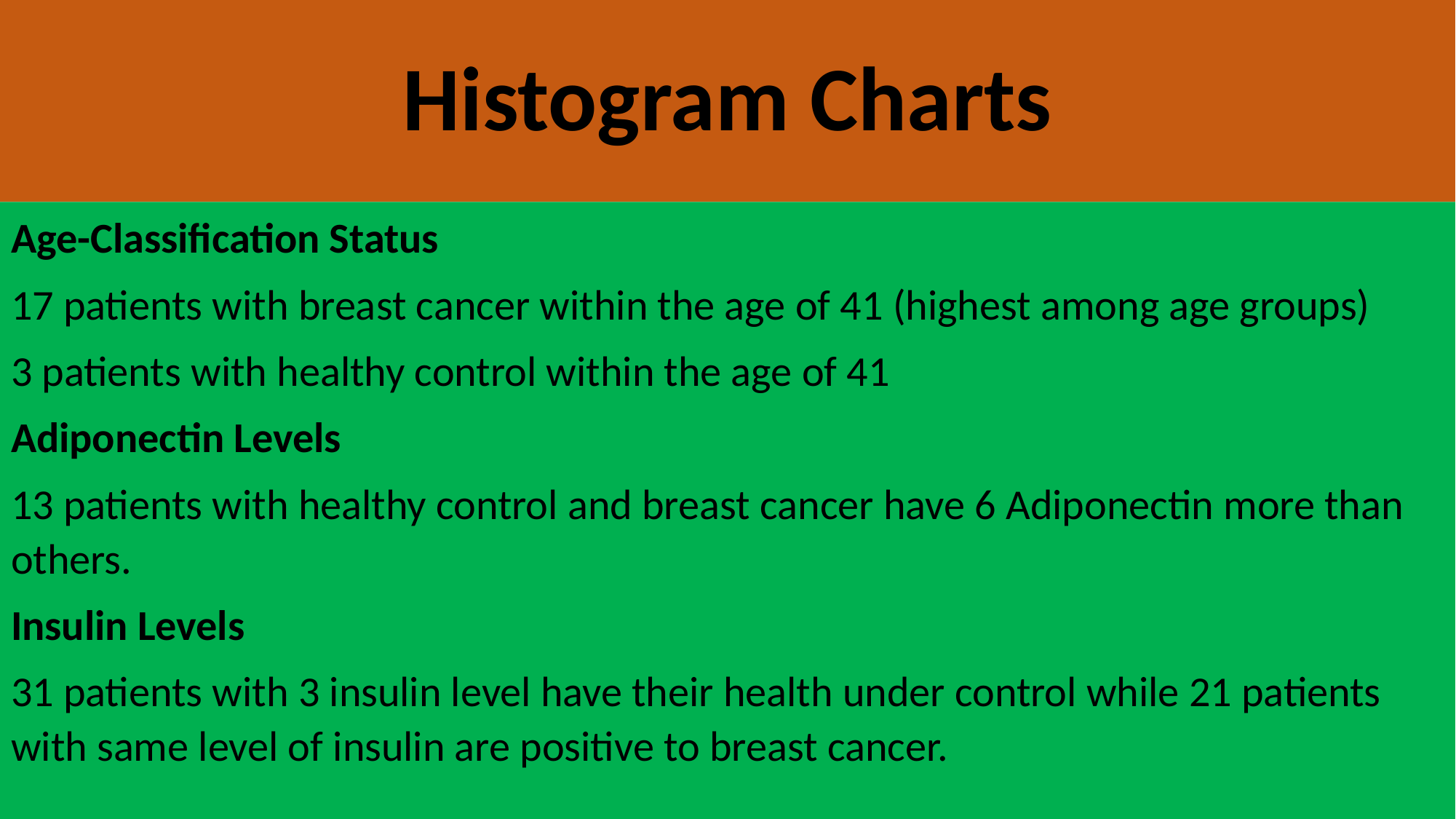

# Histogram Charts
Age-Classification Status
17 patients with breast cancer within the age of 41 (highest among age groups)
3 patients with healthy control within the age of 41
Adiponectin Levels
13 patients with healthy control and breast cancer have 6 Adiponectin more than others.
Insulin Levels
31 patients with 3 insulin level have their health under control while 21 patients with same level of insulin are positive to breast cancer.